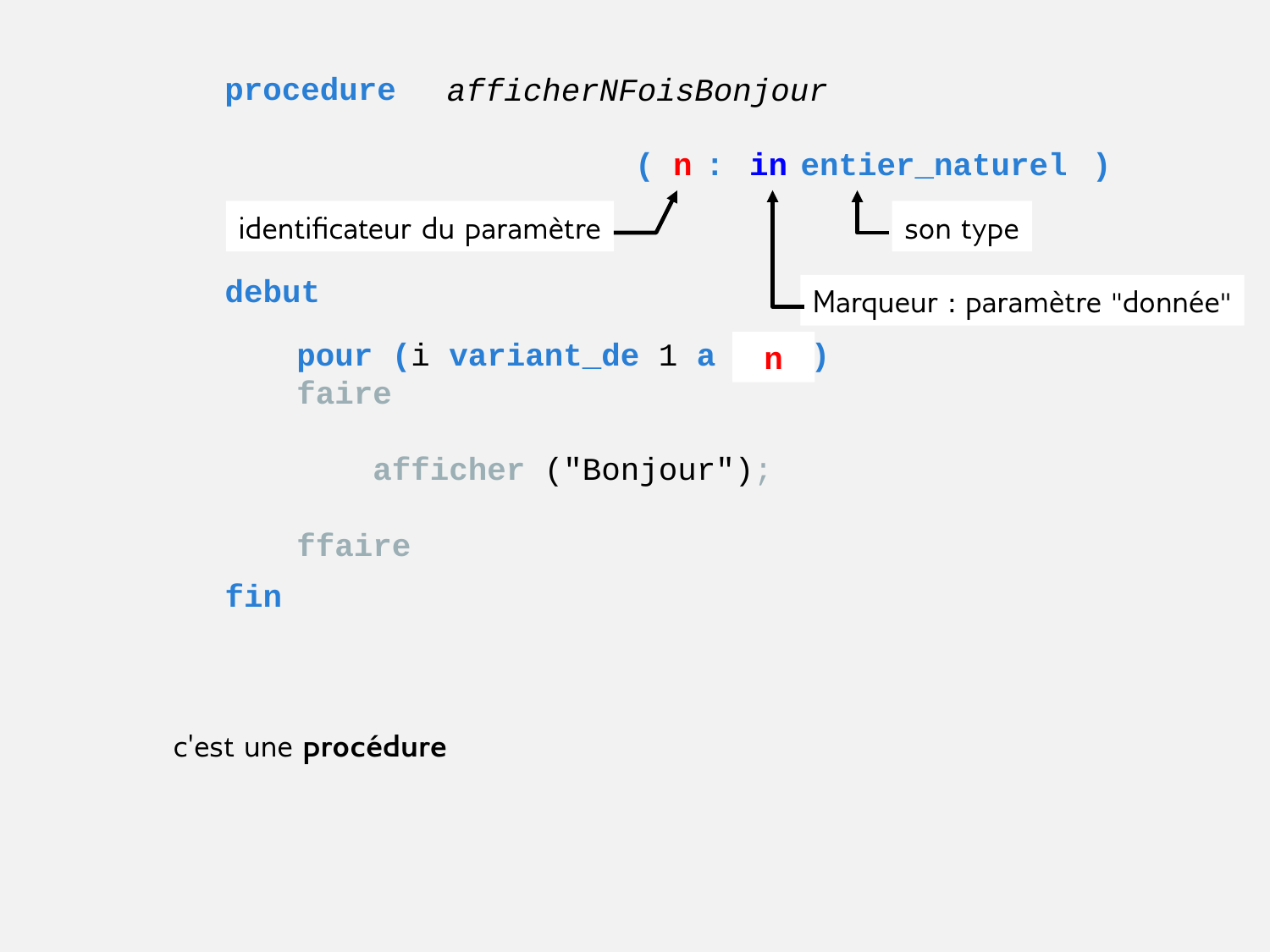

procedure
afficherNFoisBonjour
( n                     )
:    entier_naturel
in

Marqueur : paramètre "donnée"

identificateur du paramètre

son type
debut

fin
pour (i variant_de 1 a 100 )
faire

    afficher ("Bonjour");

ffaire
 n
c'est une procédure